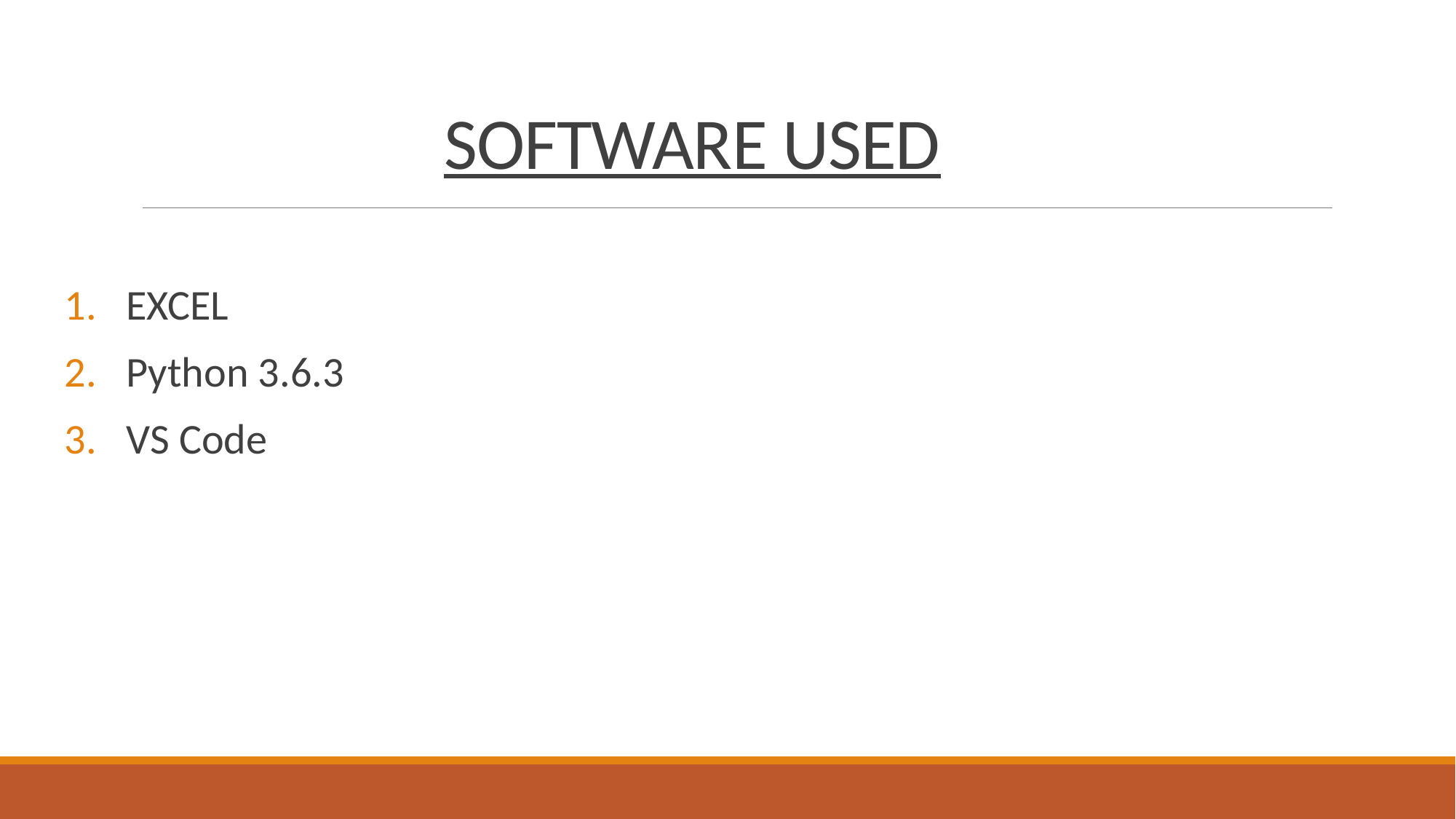

# SOFTWARE USED
EXCEL
Python 3.6.3
VS Code